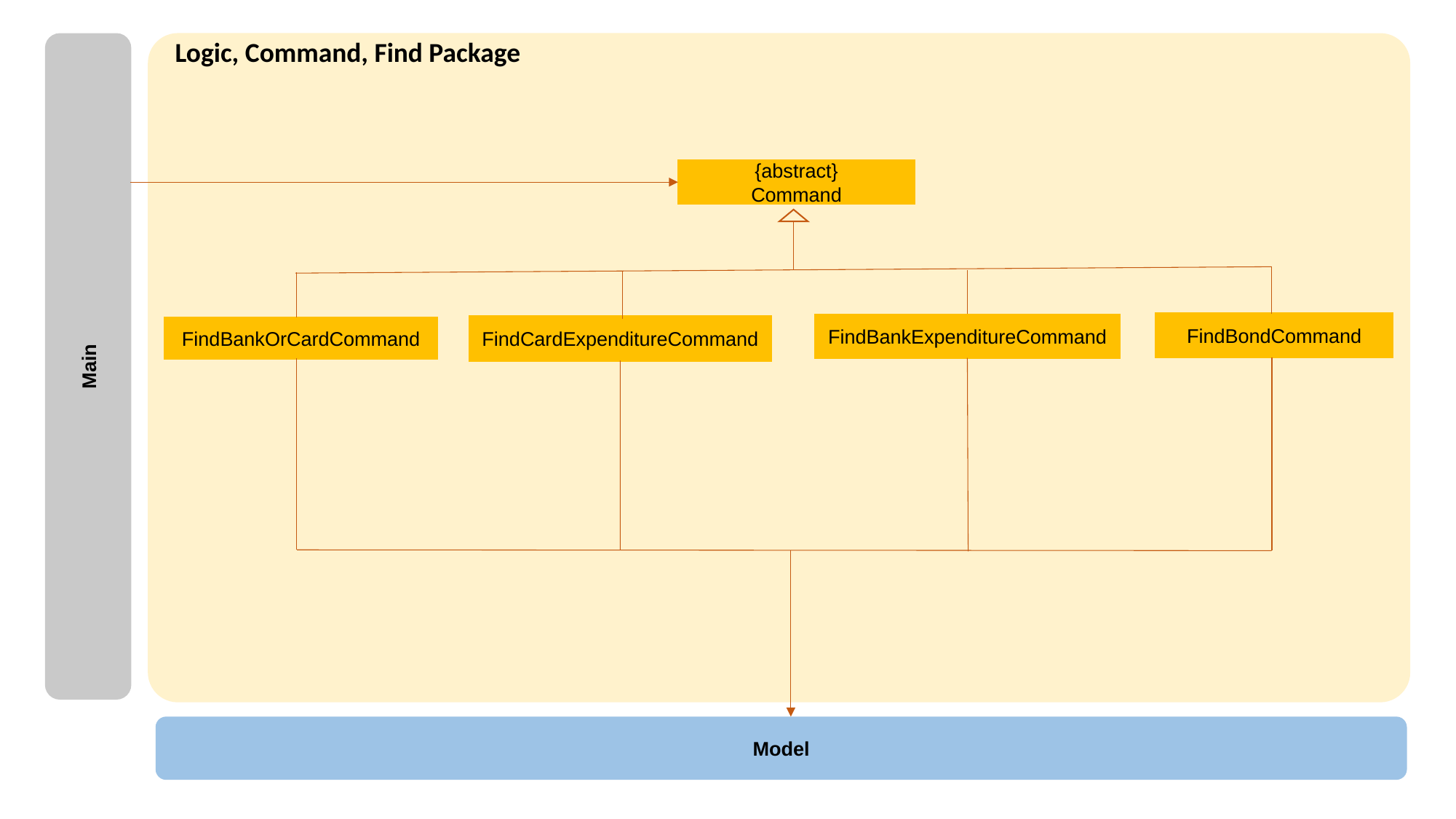

Logic, Command, Find Package

{abstract}
Command

FindBondCommand
FindBankExpenditureCommand
FindCardExpenditureCommand
FindBankOrCardCommand
Main
Model